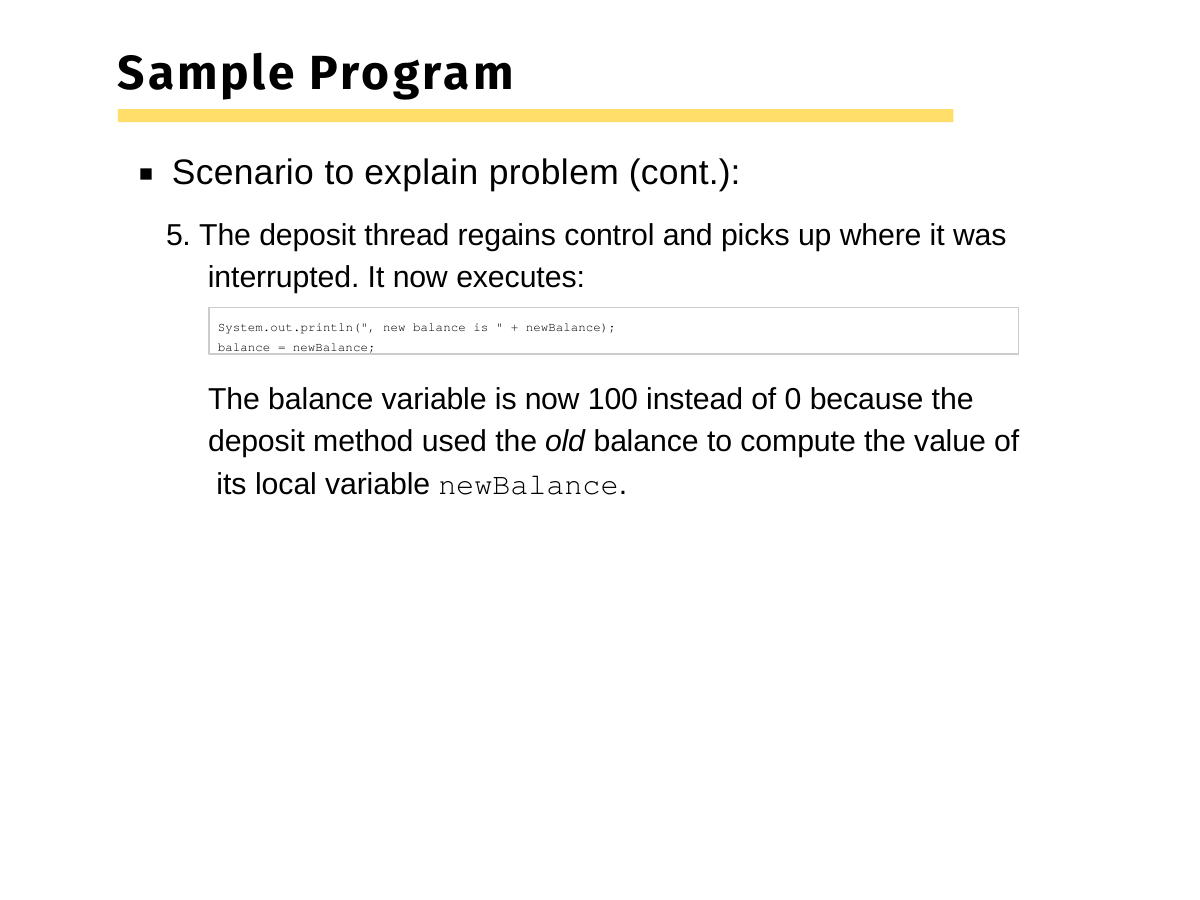

# Sample Program
Scenario to explain problem (cont.):
5. The deposit thread regains control and picks up where it was  interrupted. It now executes:

System.out.println(", new balance is " + newBalance);  balance = newBalance;
The balance variable is now 100 instead of 0 because the  deposit method used the old balance to compute the value of  its local variable newBalance.